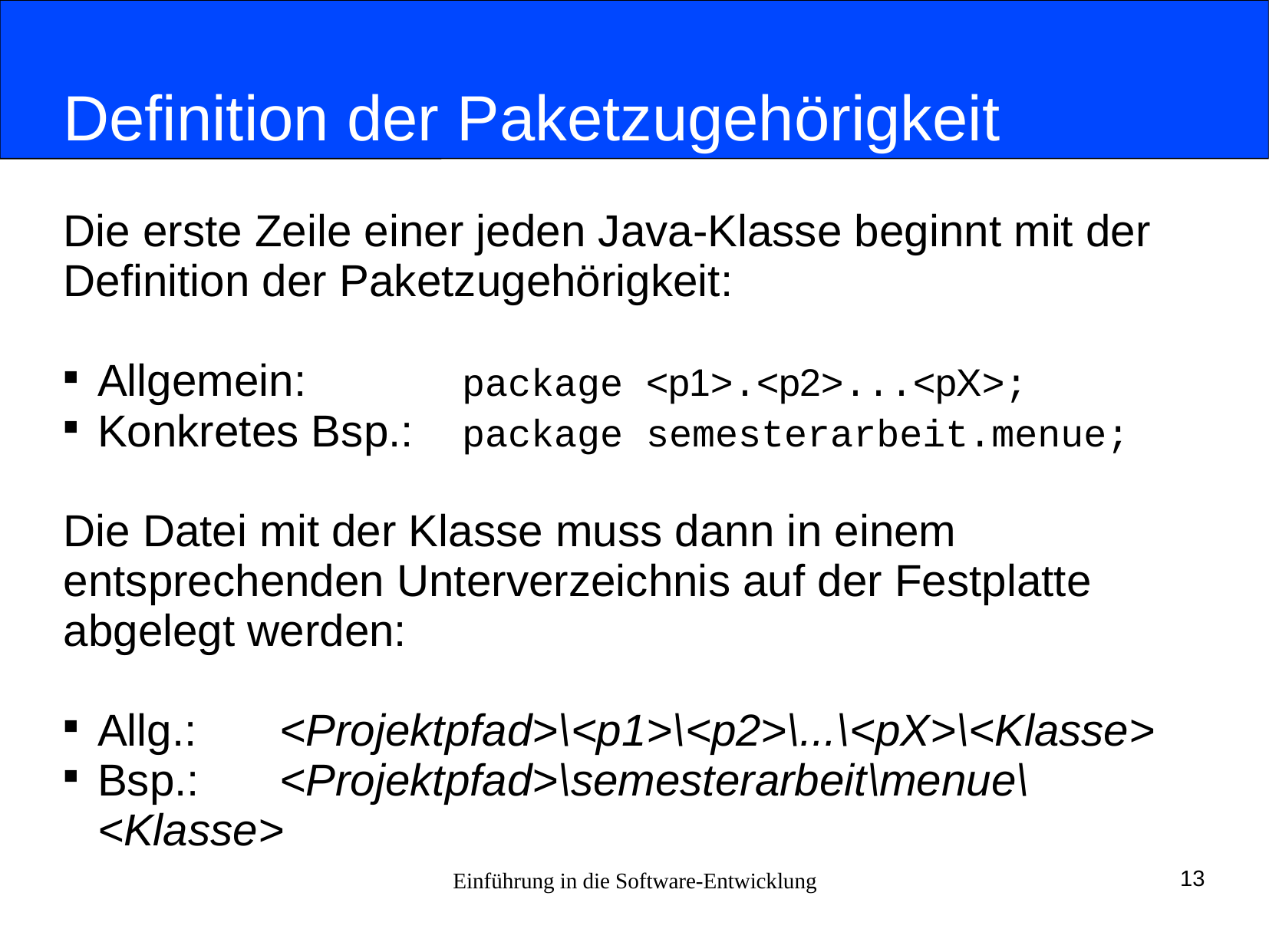

# Definition der Paketzugehörigkeit
Die erste Zeile einer jeden Java-Klasse beginnt mit der
Definition der Paketzugehörigkeit:

Allgemein:         	package <p1>.<p2>...<pX>;
Konkretes Bsp.:	package semesterarbeit.menue;

Die Datei mit der Klasse muss dann in einem
entsprechenden Unterverzeichnis auf der Festplatte
abgelegt werden:

Allg.:	<Projektpfad>\<p1>\<p2>\...\<pX>\<Klasse>
Bsp.:	<Projektpfad>\semesterarbeit\menue\<Klasse>

Einführung in die Software-Entwicklung
13